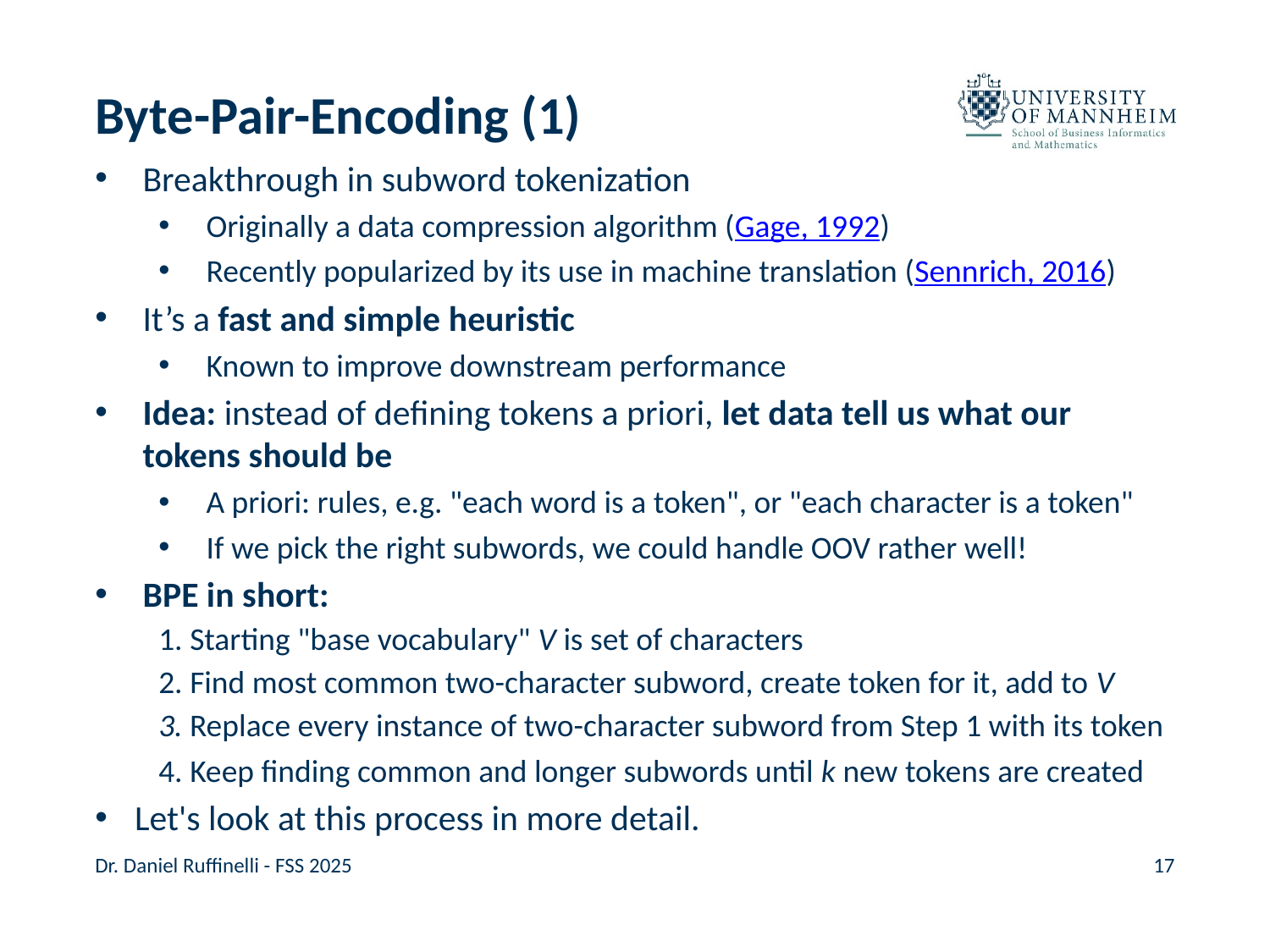

# Byte-Pair-Encoding (1)
Breakthrough in subword tokenization
Originally a data compression algorithm (Gage, 1992)
Recently popularized by its use in machine translation (Sennrich, 2016)
It’s a fast and simple heuristic
Known to improve downstream performance
Idea: instead of defining tokens a priori, let data tell us what our tokens should be
A priori: rules, e.g. "each word is a token", or "each character is a token"
If we pick the right subwords, we could handle OOV rather well!
BPE in short:
1. Starting "base vocabulary" V is set of characters
2. Find most common two-character subword, create token for it, add to V
3. Replace every instance of two-character subword from Step 1 with its token
4. Keep finding common and longer subwords until k new tokens are created
Let's look at this process in more detail.
Dr. Daniel Ruffinelli - FSS 2025
17